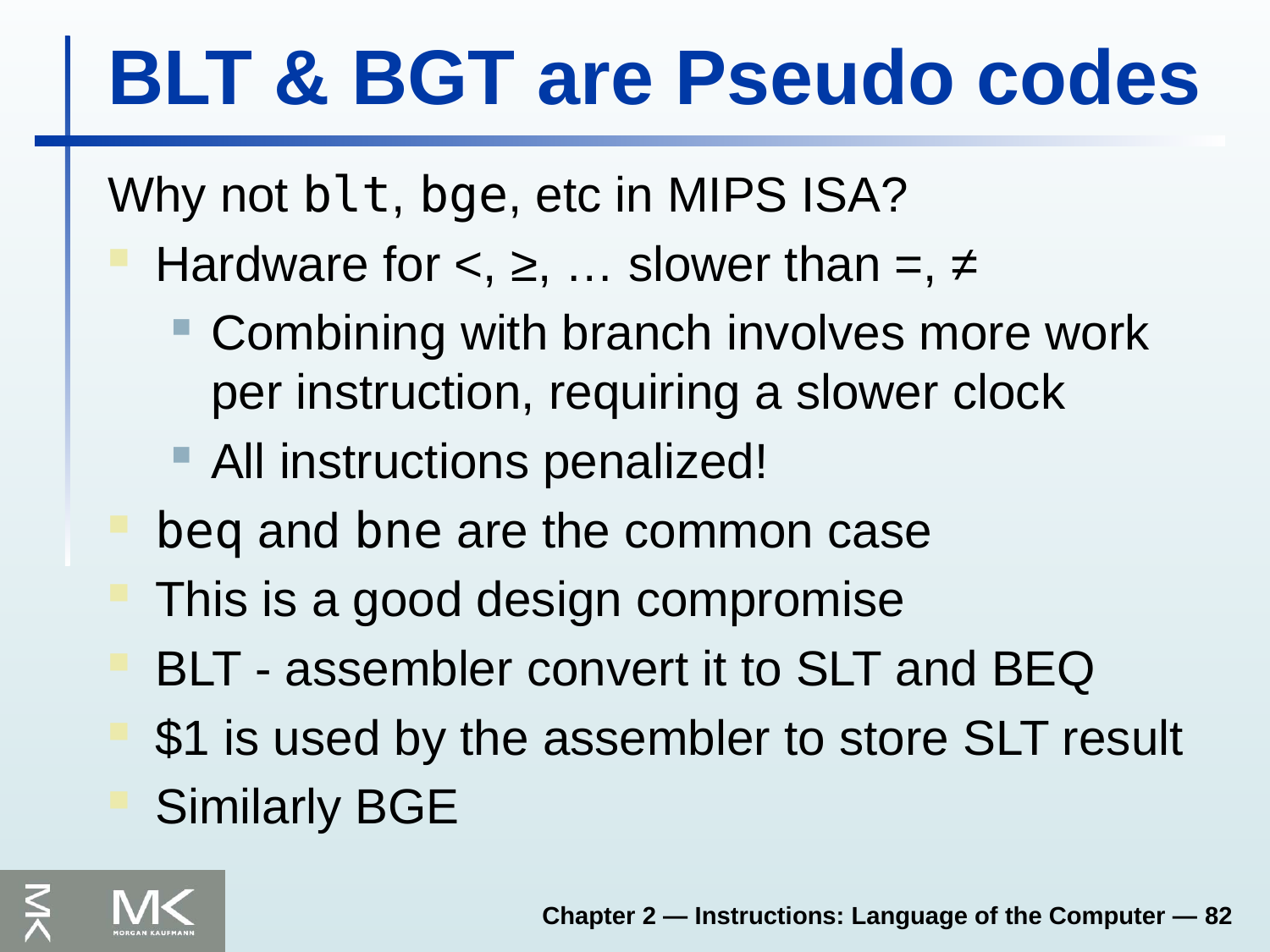

# BLT & BGT are Pseudo codes
Why not blt, bge, etc in MIPS ISA?
Hardware for <, ≥, … slower than =, ≠
Combining with branch involves more work per instruction, requiring a slower clock
All instructions penalized!
beq and bne are the common case
This is a good design compromise
BLT - assembler convert it to SLT and BEQ
$1 is used by the assembler to store SLT result
Similarly BGE
Chapter 2 — Instructions: Language of the Computer — 82